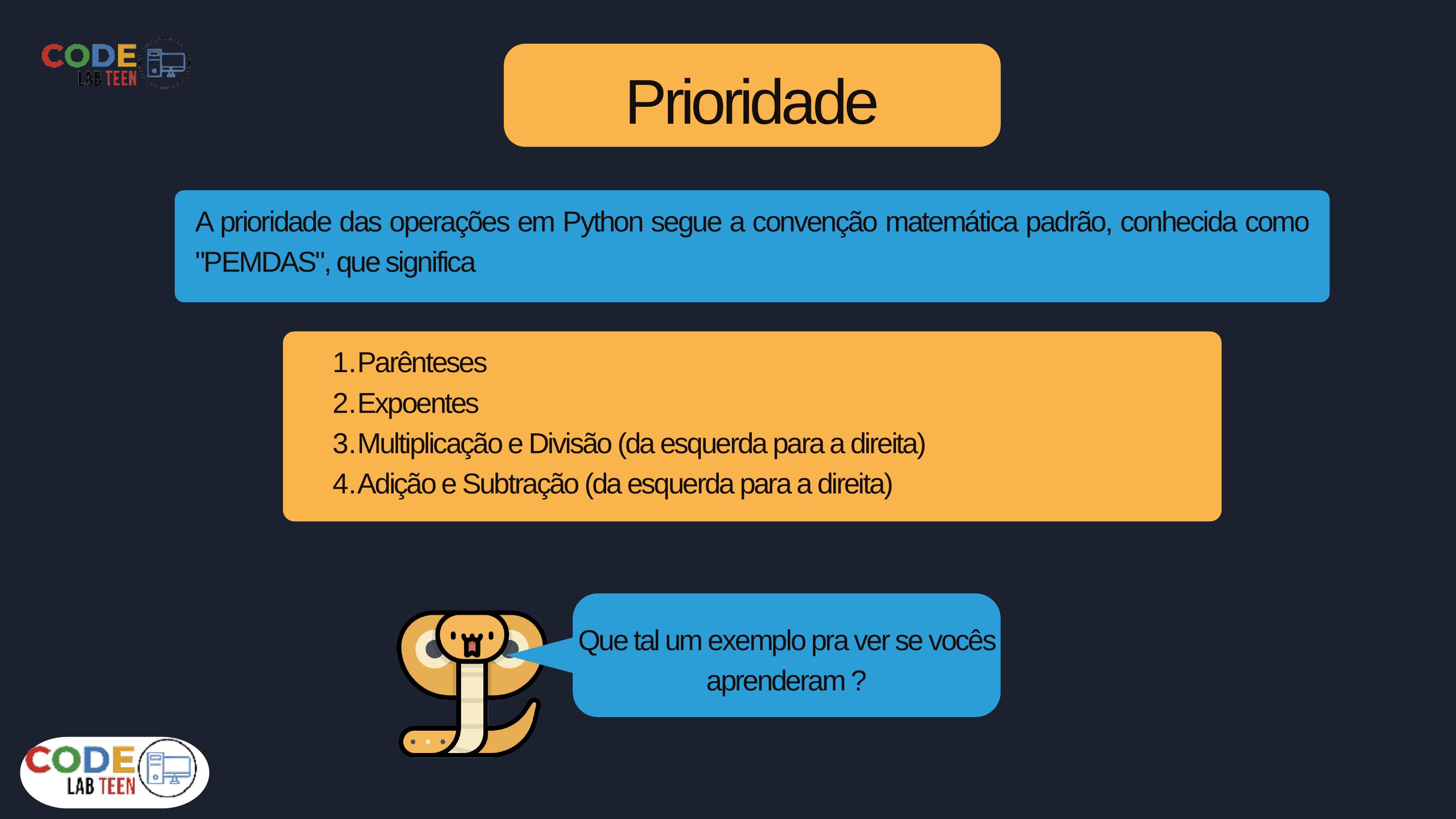

Prioridade

A prioridade das operações em Python segue a convenção matemática padrão, conhecida como "PEMDAS", que significa

Parênteses
Expoentes
Multiplicação e Divisão (da esquerda para a direita)
Adição e Subtração (da esquerda para a direita)

Que tal um exemplo pra ver se vocês aprenderam ?